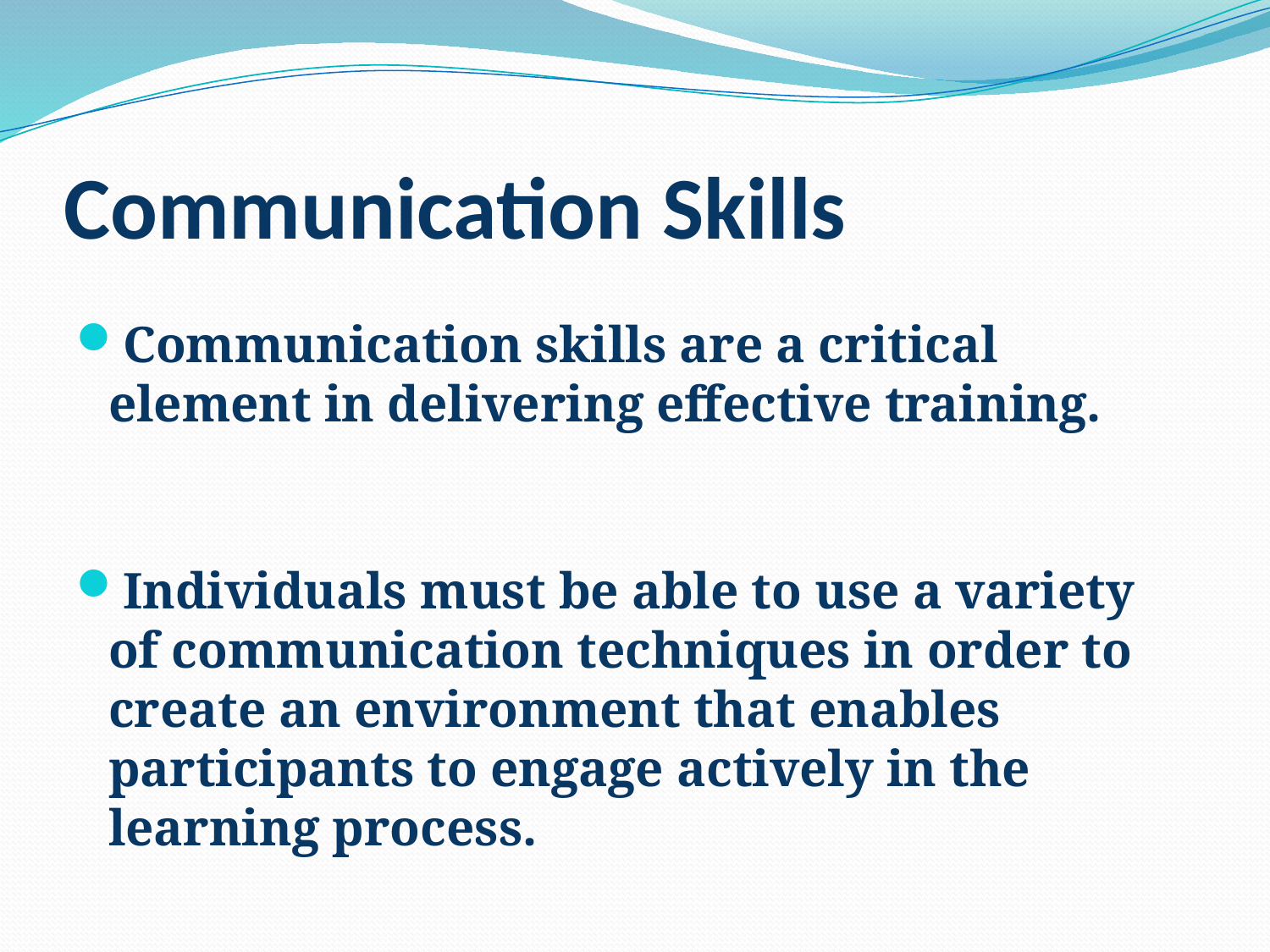

# Communication Skills
Communication skills are a critical element in delivering effective training.
Individuals must be able to use a variety of communication techniques in order to create an environment that enables participants to engage actively in the learning process.